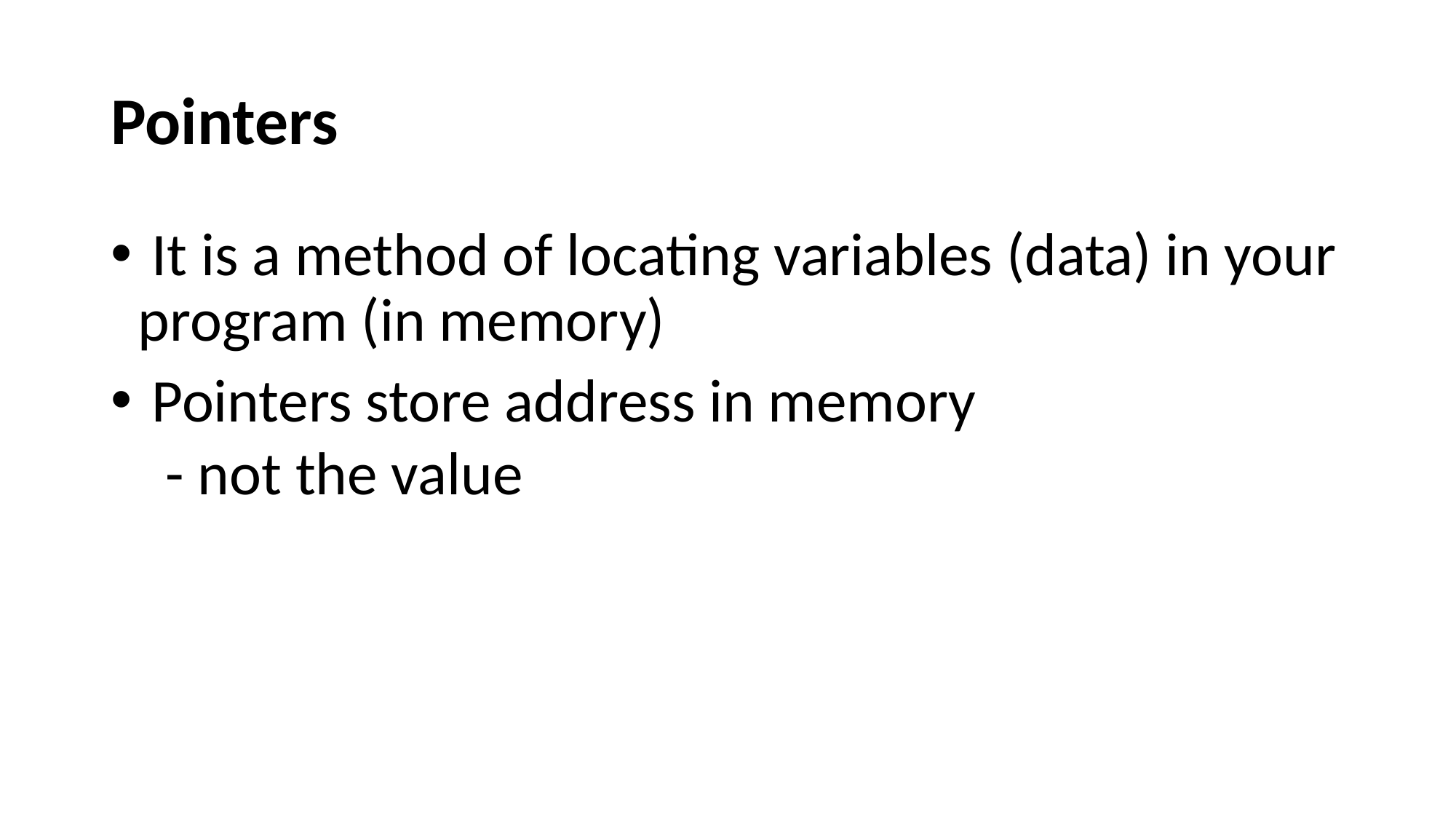

# Pointers
 It is a method of locating variables (data) in your program (in memory)
 Pointers store address in memory
- not the value